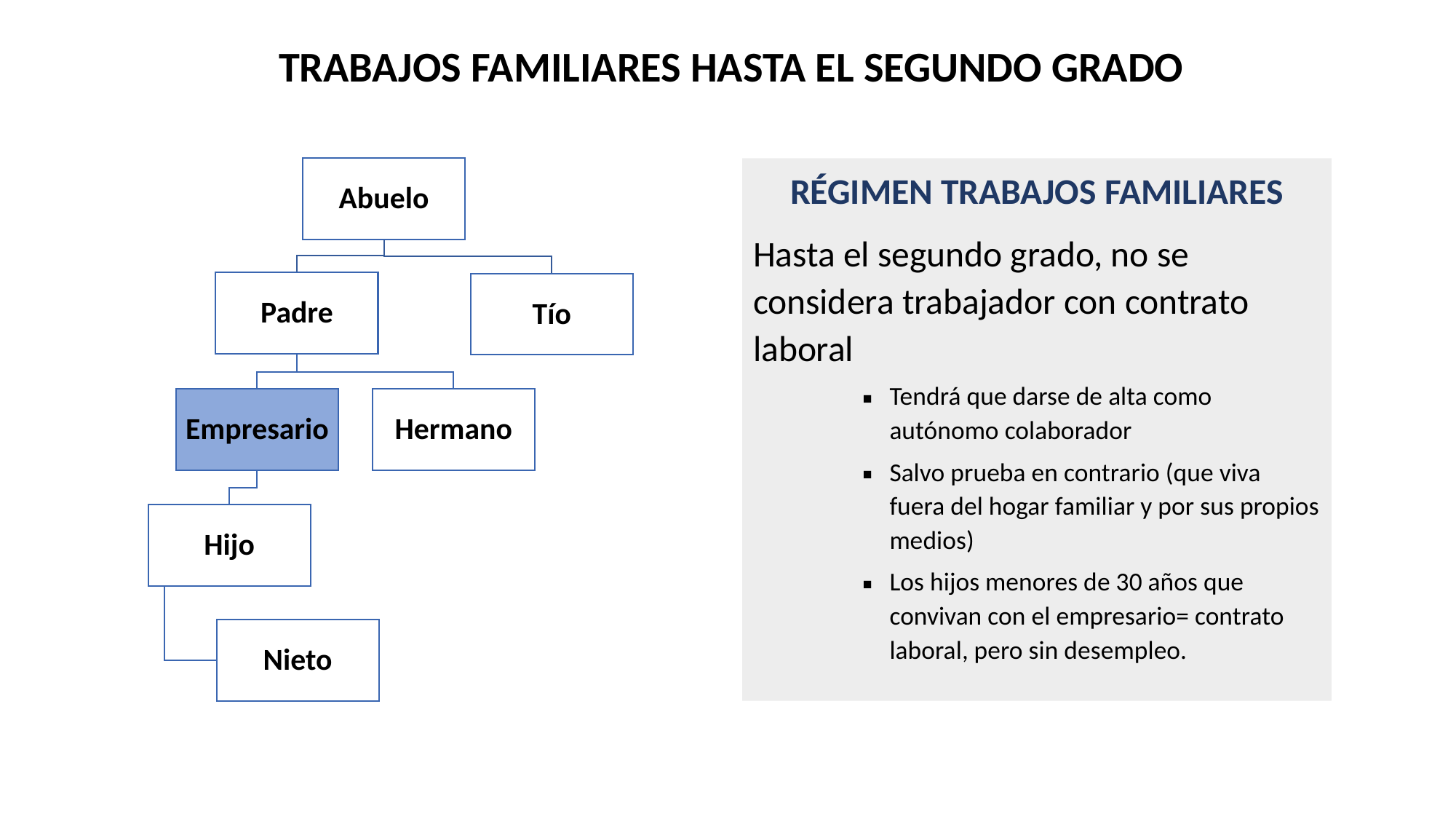

# TRABAJOS FAMILIARES HASTA EL SEGUNDO GRADO

Abuelo

Padre

Tío

Empresario

Hermano

Hijo

Nieto
RÉGIMEN TRABAJOS FAMILIARES
Hasta el segundo grado, no se considera trabajador con contrato laboral
Tendrá que darse de alta como autónomo colaborador
Salvo prueba en contrario (que viva fuera del hogar familiar y por sus propios medios)
Los hijos menores de 30 años que convivan con el empresario= contrato laboral, pero sin desempleo.